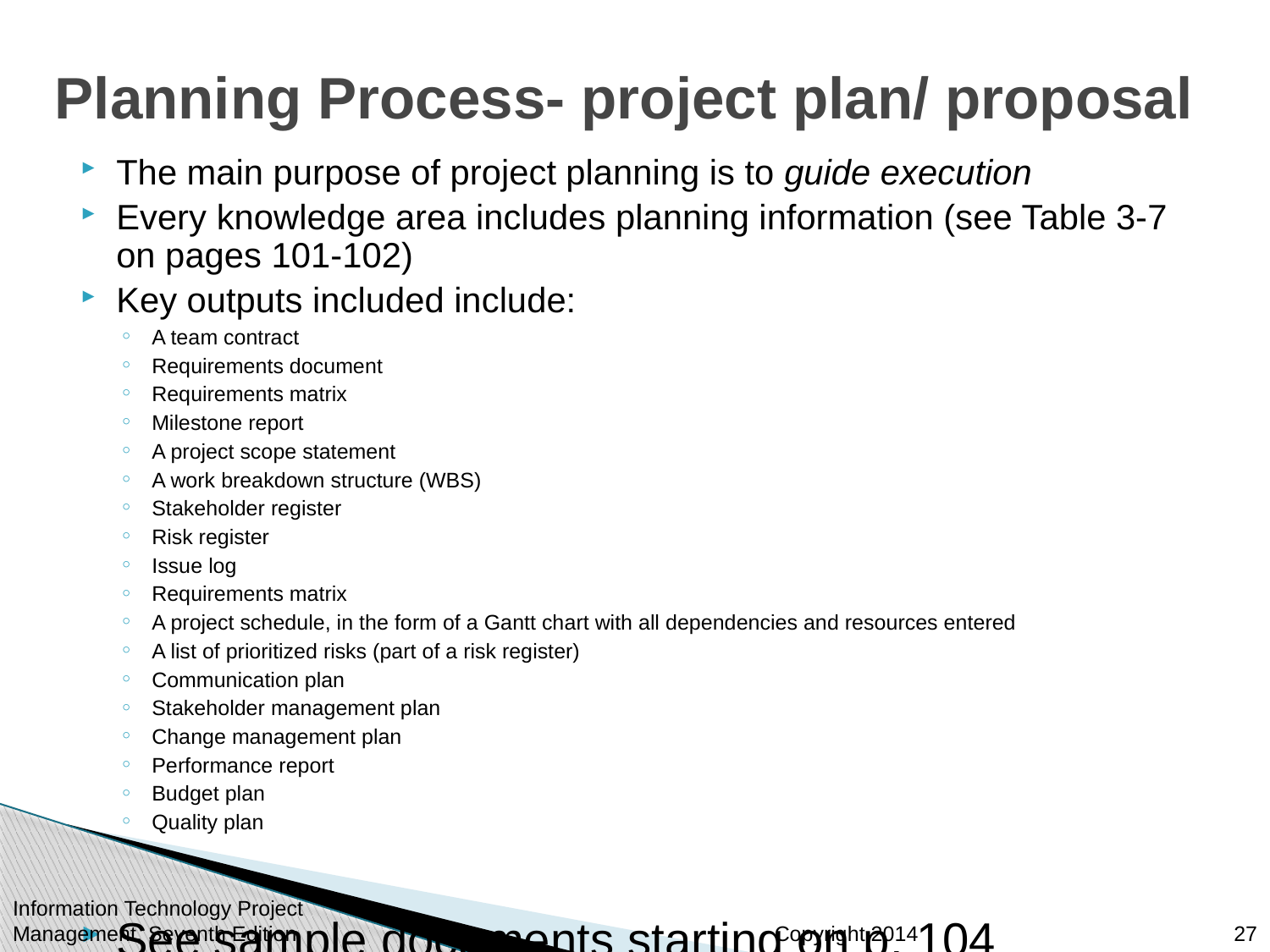

# Planning Process- project plan/ proposal
The main purpose of project planning is to guide execution
Every knowledge area includes planning information (see Table 3-7 on pages 101-102)
Key outputs included include:
A team contract
Requirements document
Requirements matrix
Milestone report
A project scope statement
A work breakdown structure (WBS)
Stakeholder register
Risk register
Issue log
Requirements matrix
A project schedule, in the form of a Gantt chart with all dependencies and resources entered
A list of prioritized risks (part of a risk register)
Communication plan
Stakeholder management plan
Change management plan
Performance report
Budget plan
Quality plan

See sample documents starting on p. 104
Information Technology Project Management, Seventh Edition
27